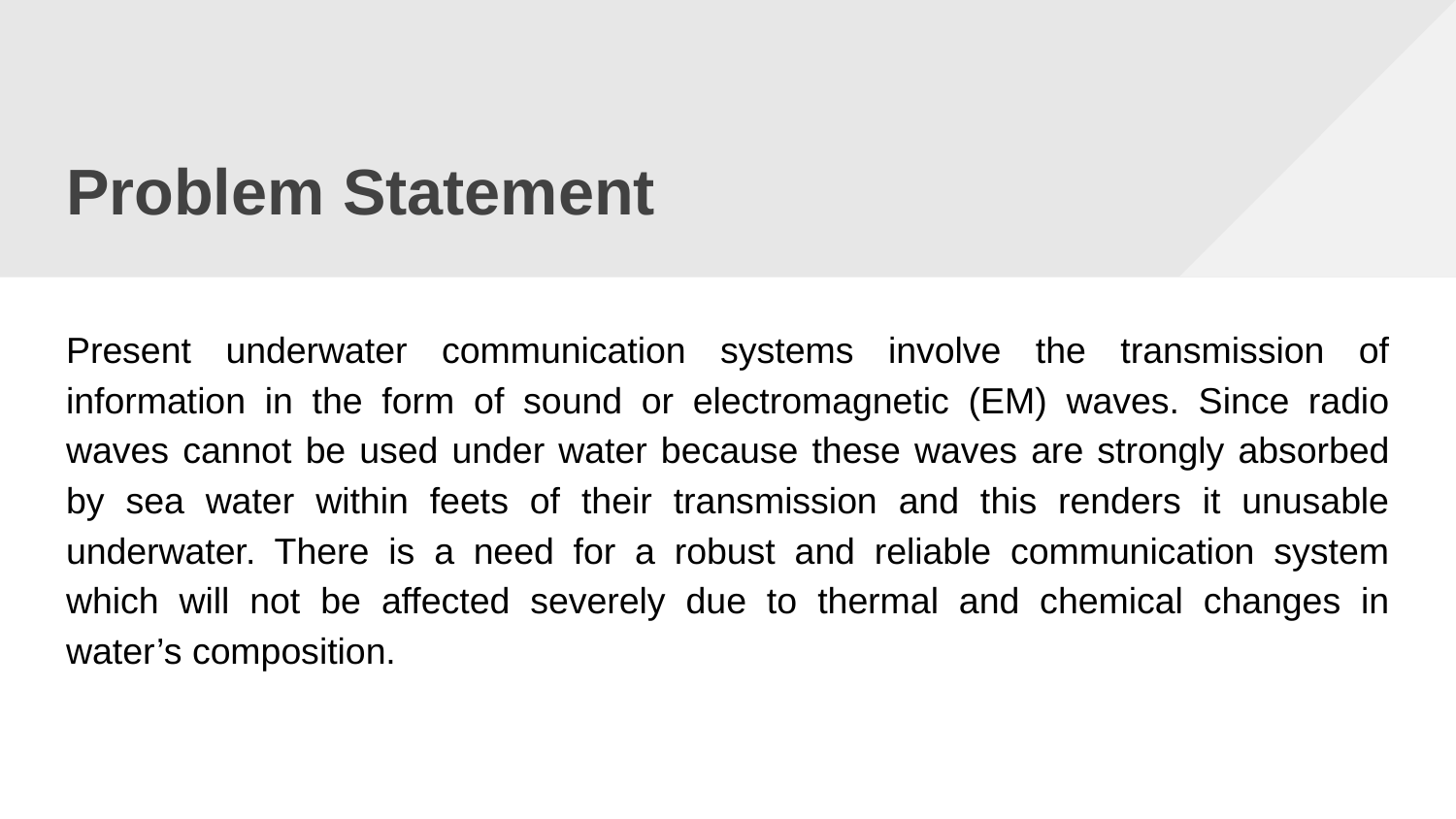

# Problem Statement
Present underwater communication systems involve the transmission of information in the form of sound or electromagnetic (EM) waves. Since radio waves cannot be used under water because these waves are strongly absorbed by sea water within feets of their transmission and this renders it unusable underwater. There is a need for a robust and reliable communication system which will not be affected severely due to thermal and chemical changes in water’s composition.